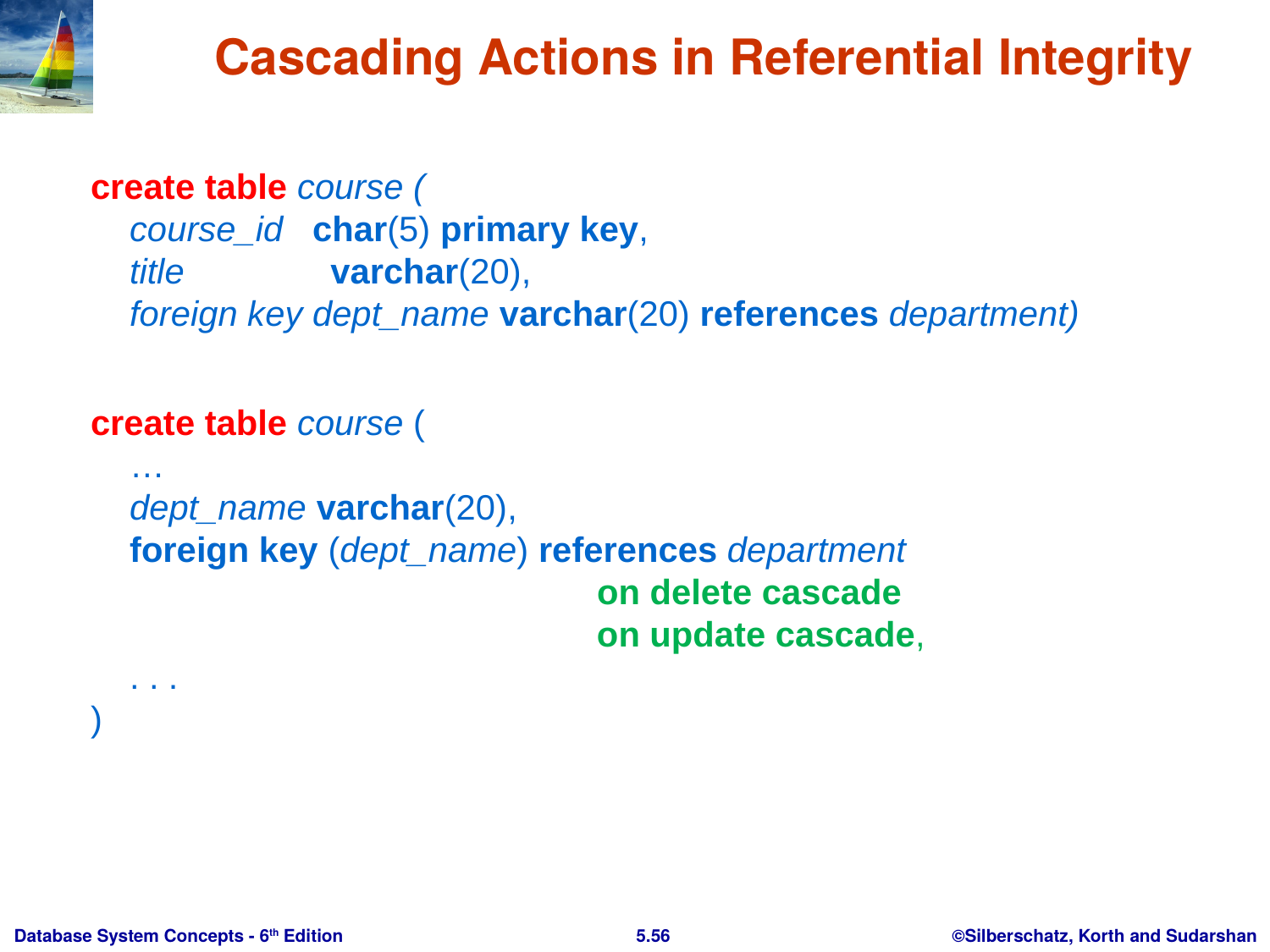

# Cascading Actions in Referential Integrity
create table course (
    course_id   char(5) primary key,
    title               varchar(20),
    foreign key dept_name varchar(20) references department)

create table course (
    …
    dept_name varchar(20),
    foreign key (dept_name) references department
                                                    on delete cascade
                                                    on update cascade,
    . . .
)